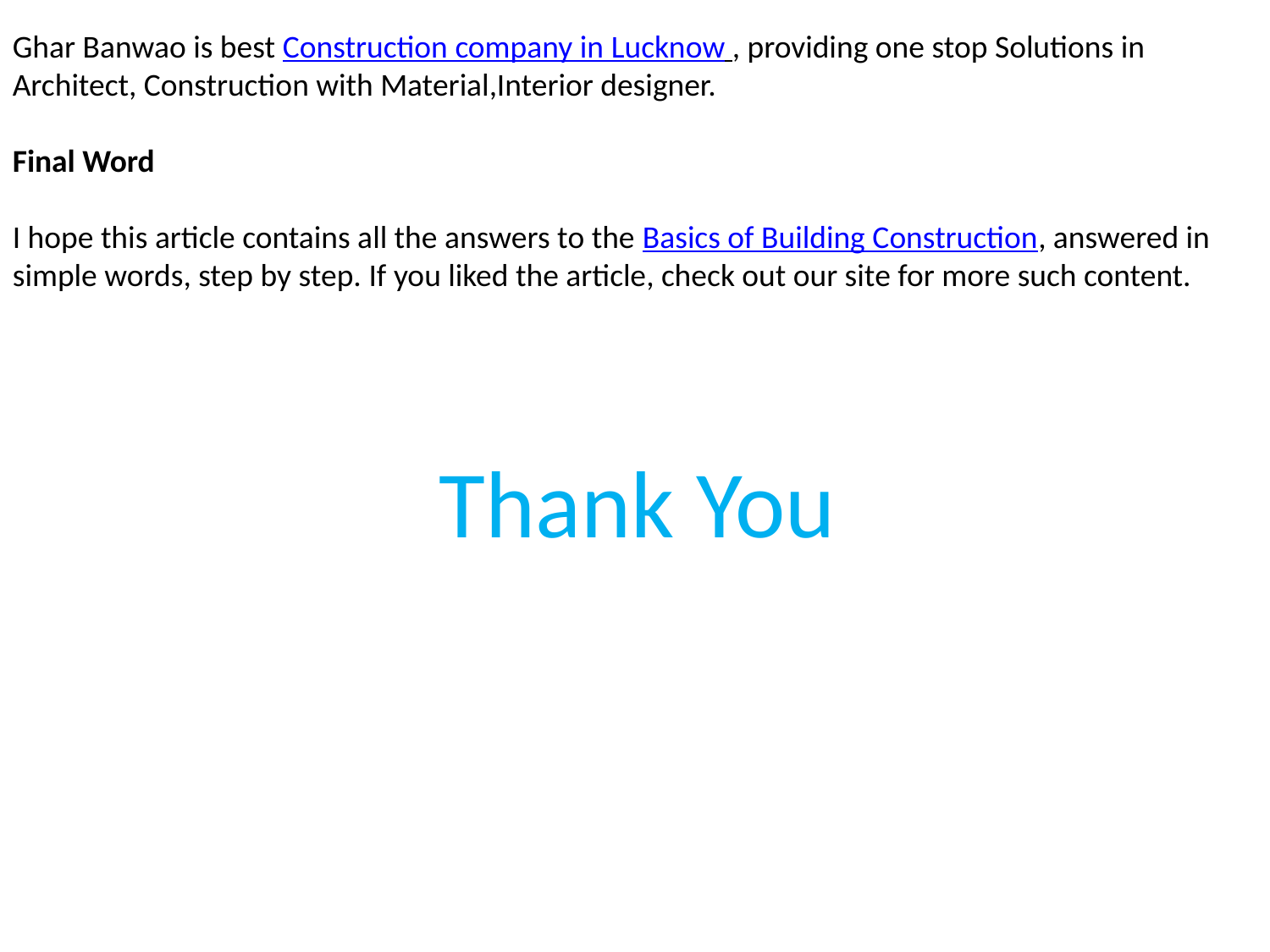

Ghar Banwao is best Construction company in Lucknow , providing one stop Solutions in Architect, Construction with Material,Interior designer.

Final Word

I hope this article contains all the answers to the Basics of Building Construction, answered in simple words, step by step. If you liked the article, check out our site for more such content.
Thank You